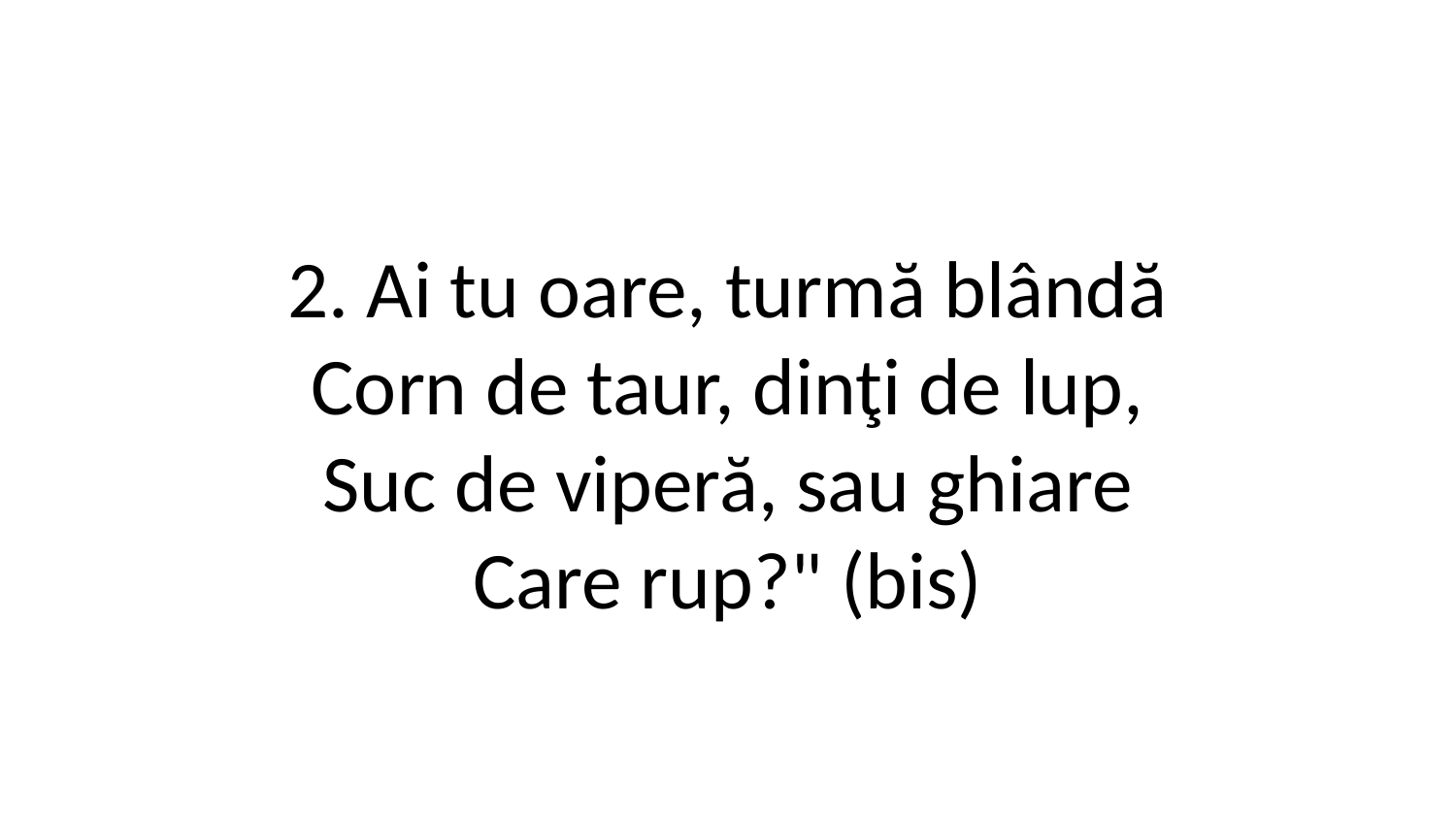

2. Ai tu oare, turmă blândă
Corn de taur, dinţi de lup,
Suc de viperă, sau ghiare
Care rup?" (bis)